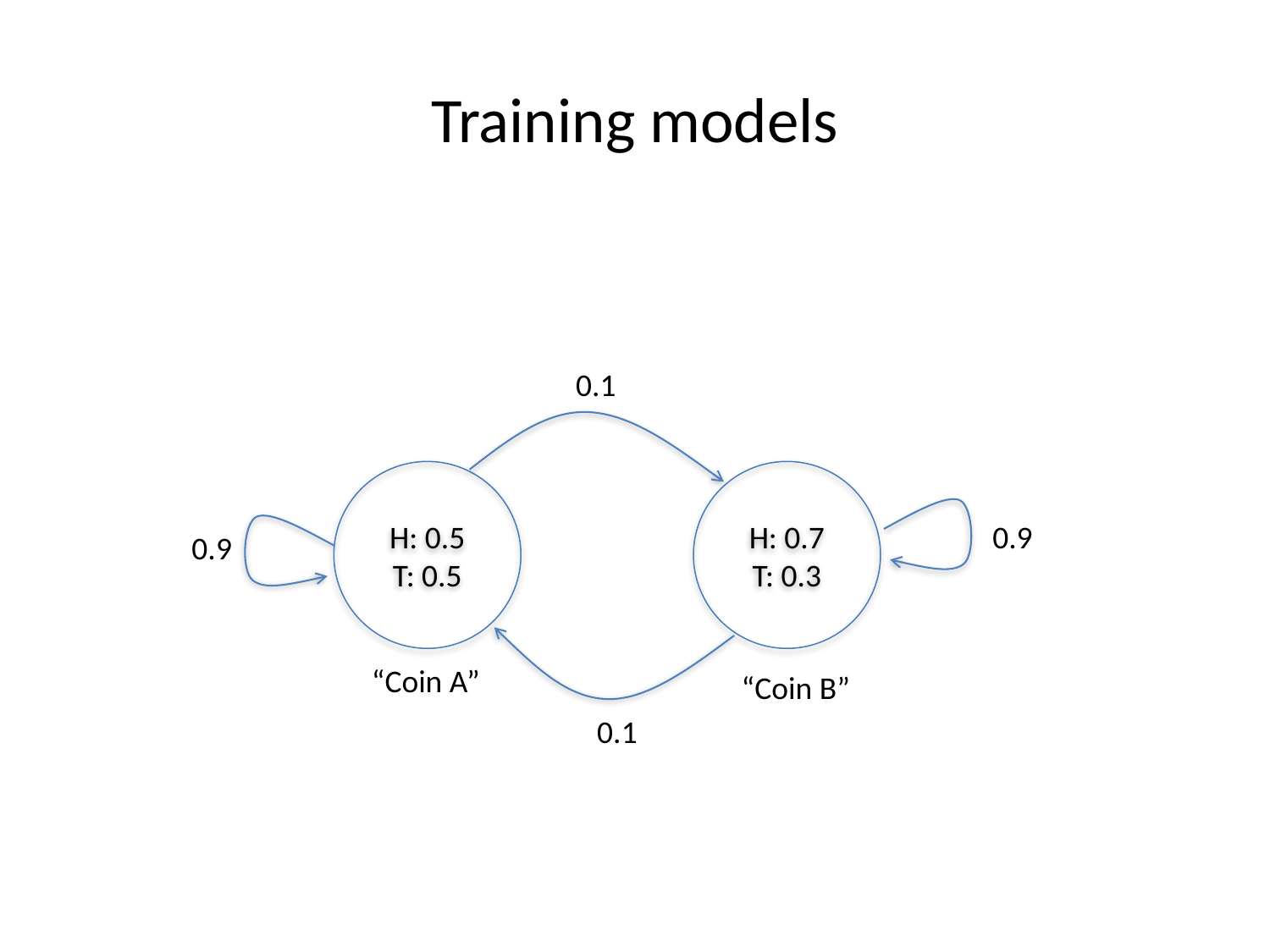

# Training models
0.1

H: 0.5
T: 0.5
H: 0.7
T: 0.3

0.9

0.9

“Coin A”
“Coin B”
0.1